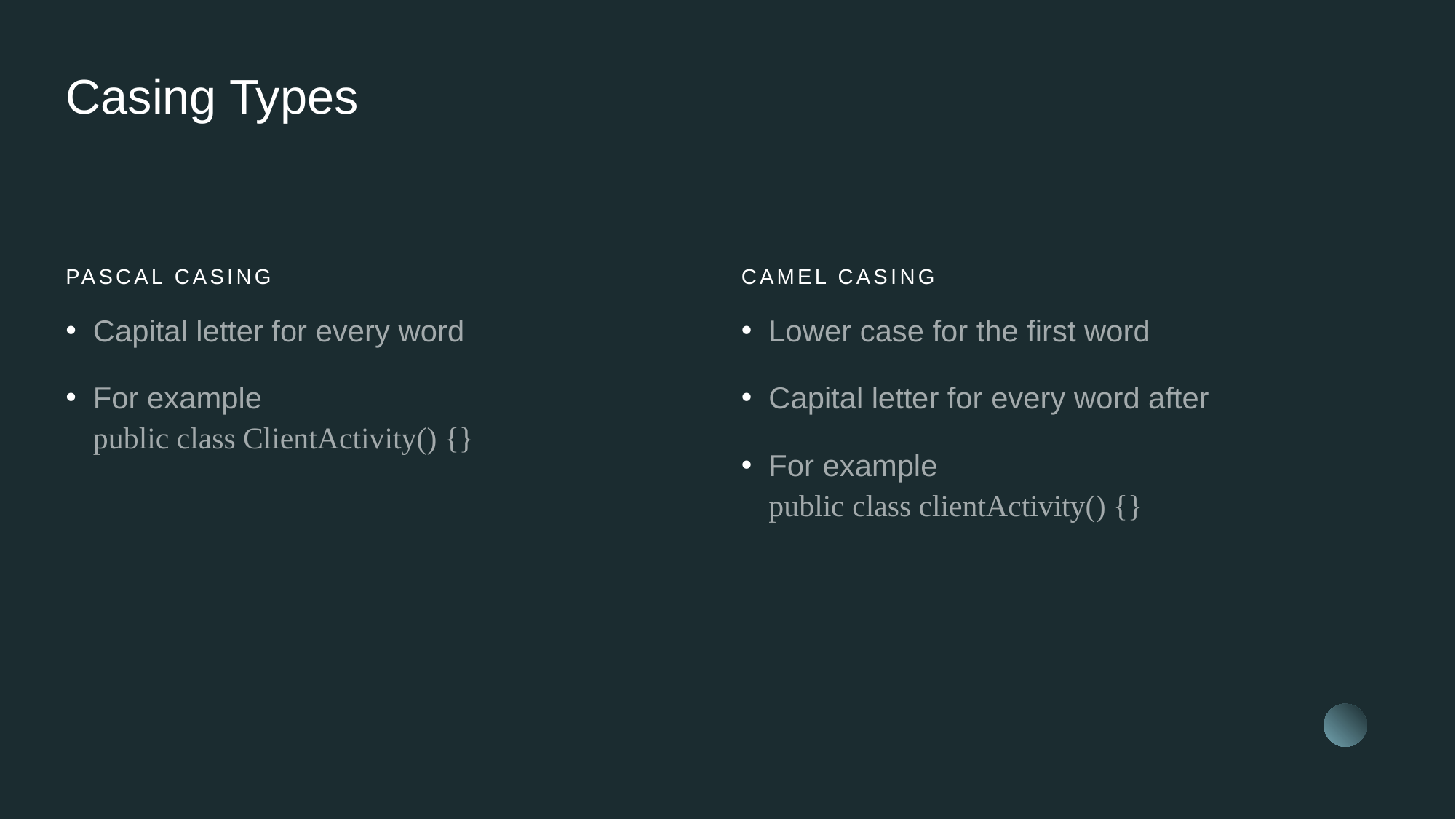

# Casing Types
Pascal Casing
Camel Casing
Capital letter for every word
For example
public class ClientActivity() {}
Lower case for the first word
Capital letter for every word after
For example
public class clientActivity() {}